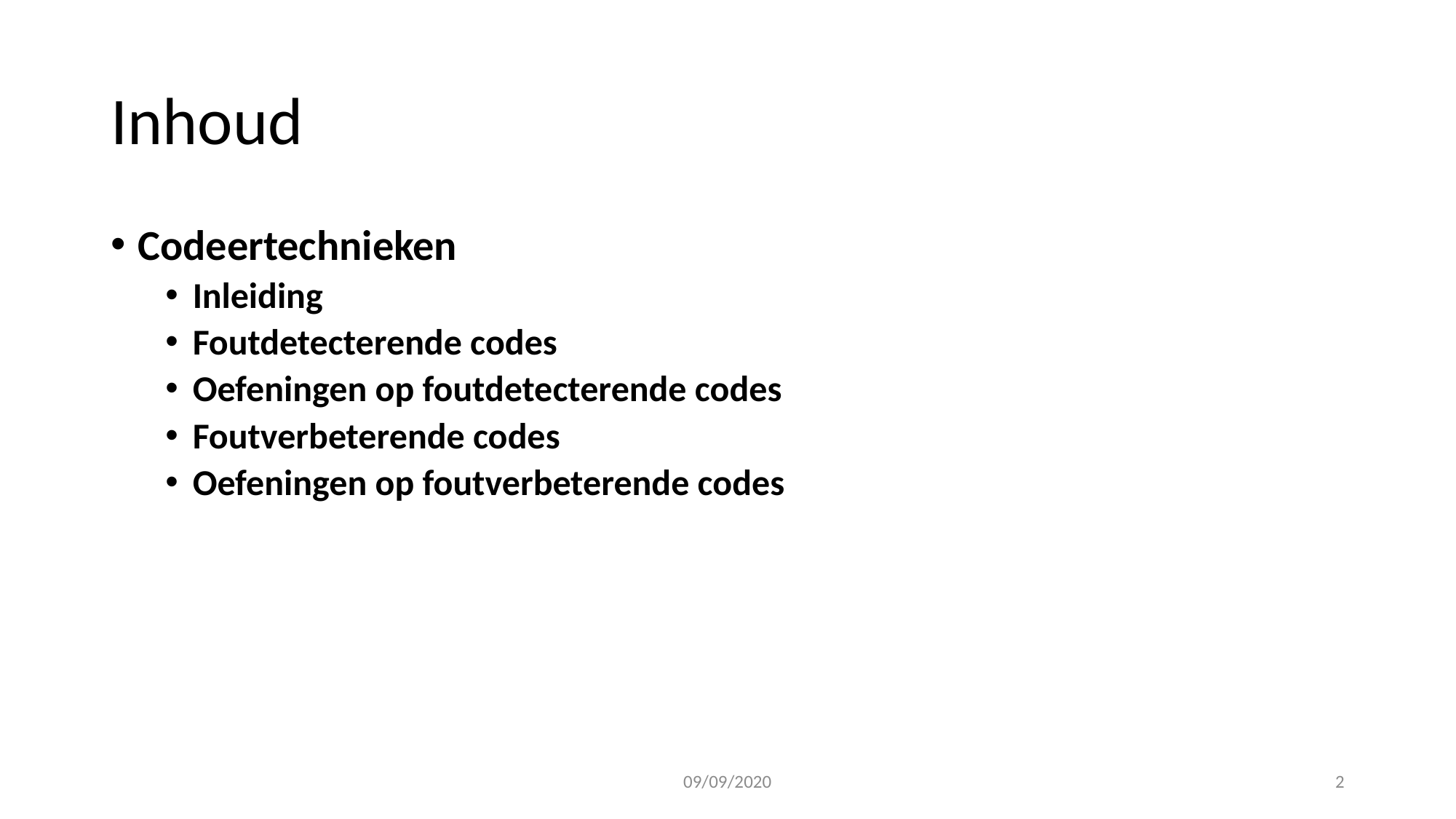

Inhoud
Codeertechnieken
Inleiding
Foutdetecterende codes
Oefeningen op foutdetecterende codes
Foutverbeterende codes
Oefeningen op foutverbeterende codes

09/09/2020
2